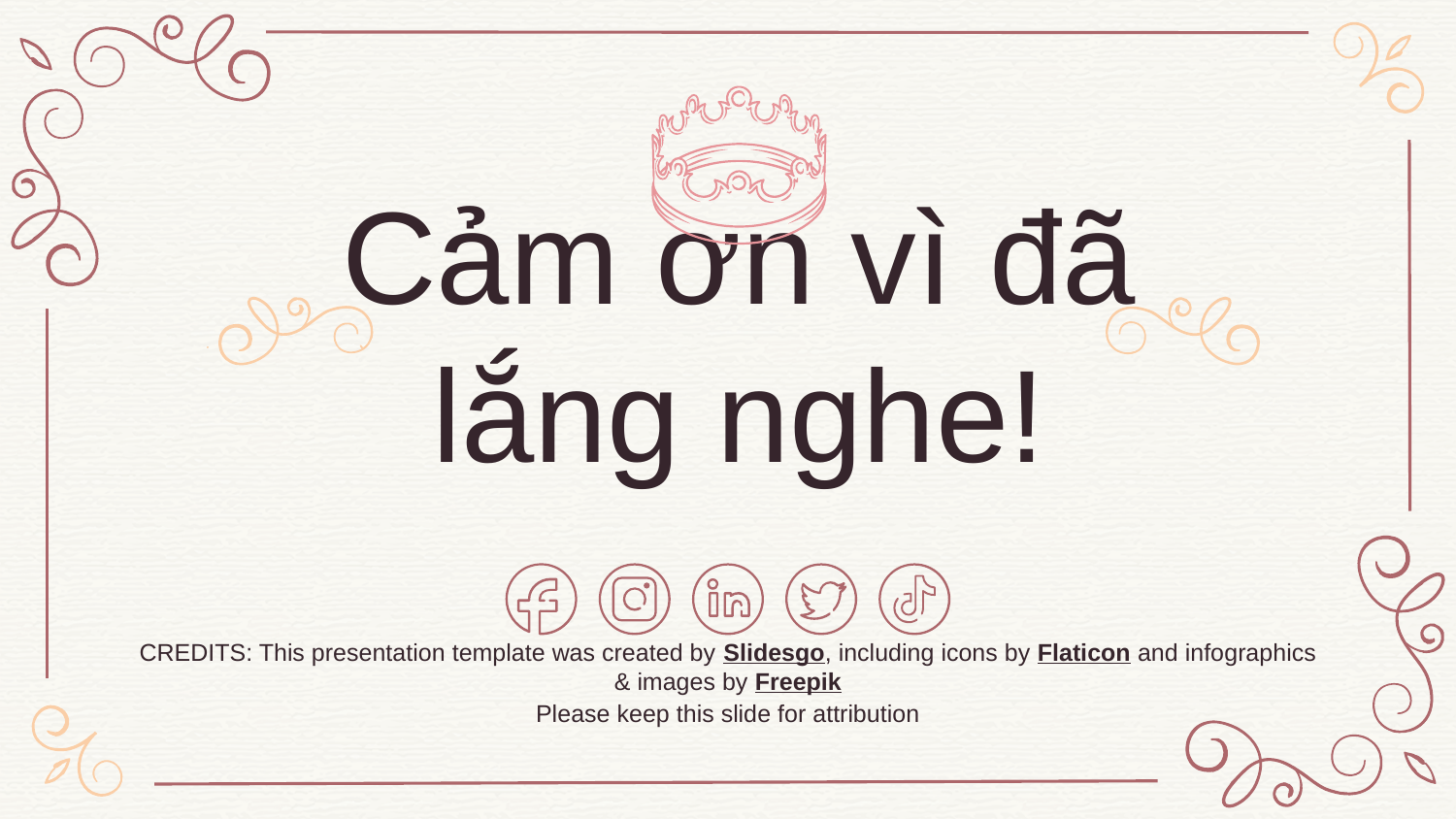

# Cảm ơn vì đã lắng nghe!

Please keep this slide for attribution